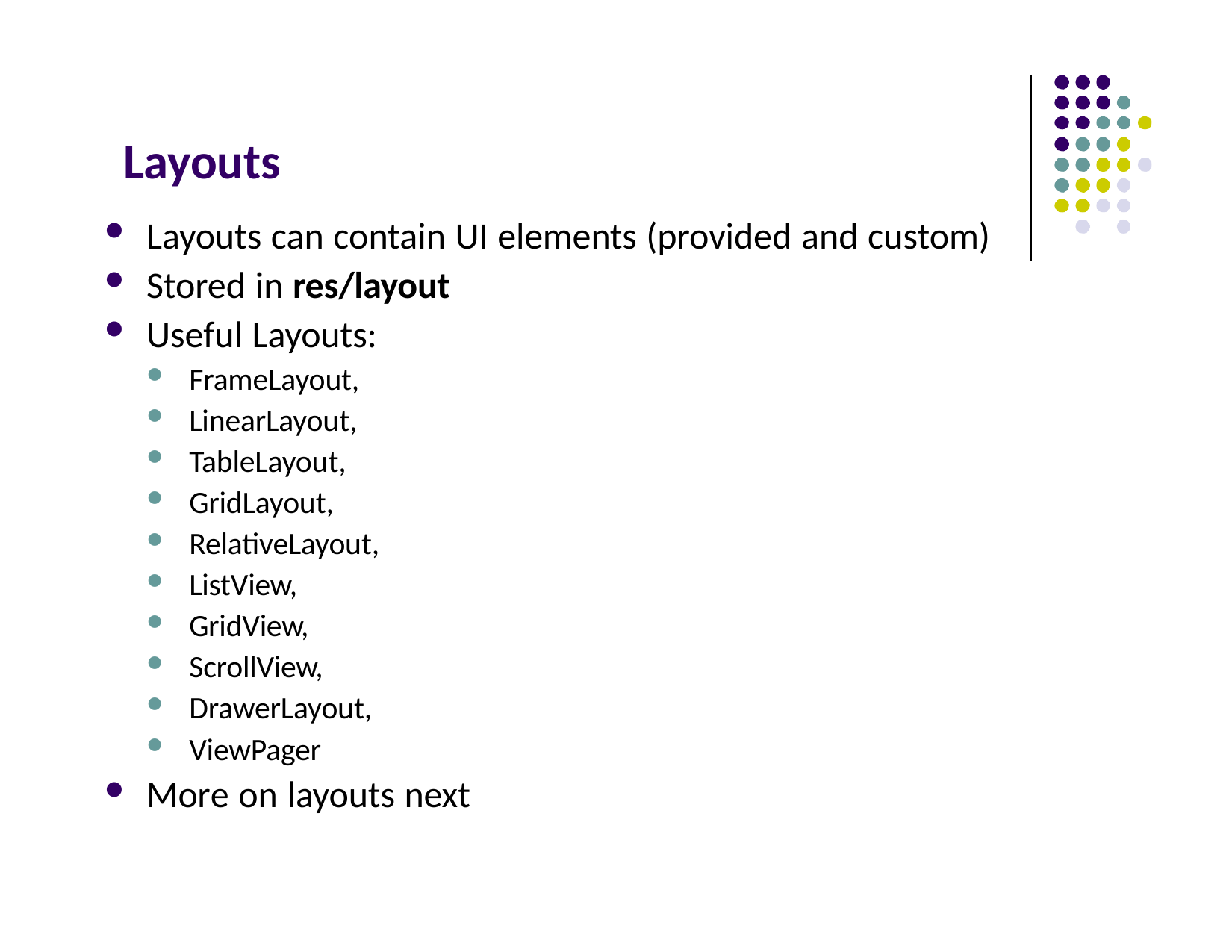

# Layouts
Layouts can contain UI elements (provided and custom)
Stored in res/layout
Useful Layouts:
FrameLayout,
LinearLayout,
TableLayout,
GridLayout,
RelativeLayout,
ListView,
GridView,
ScrollView,
DrawerLayout,
ViewPager
More on layouts next